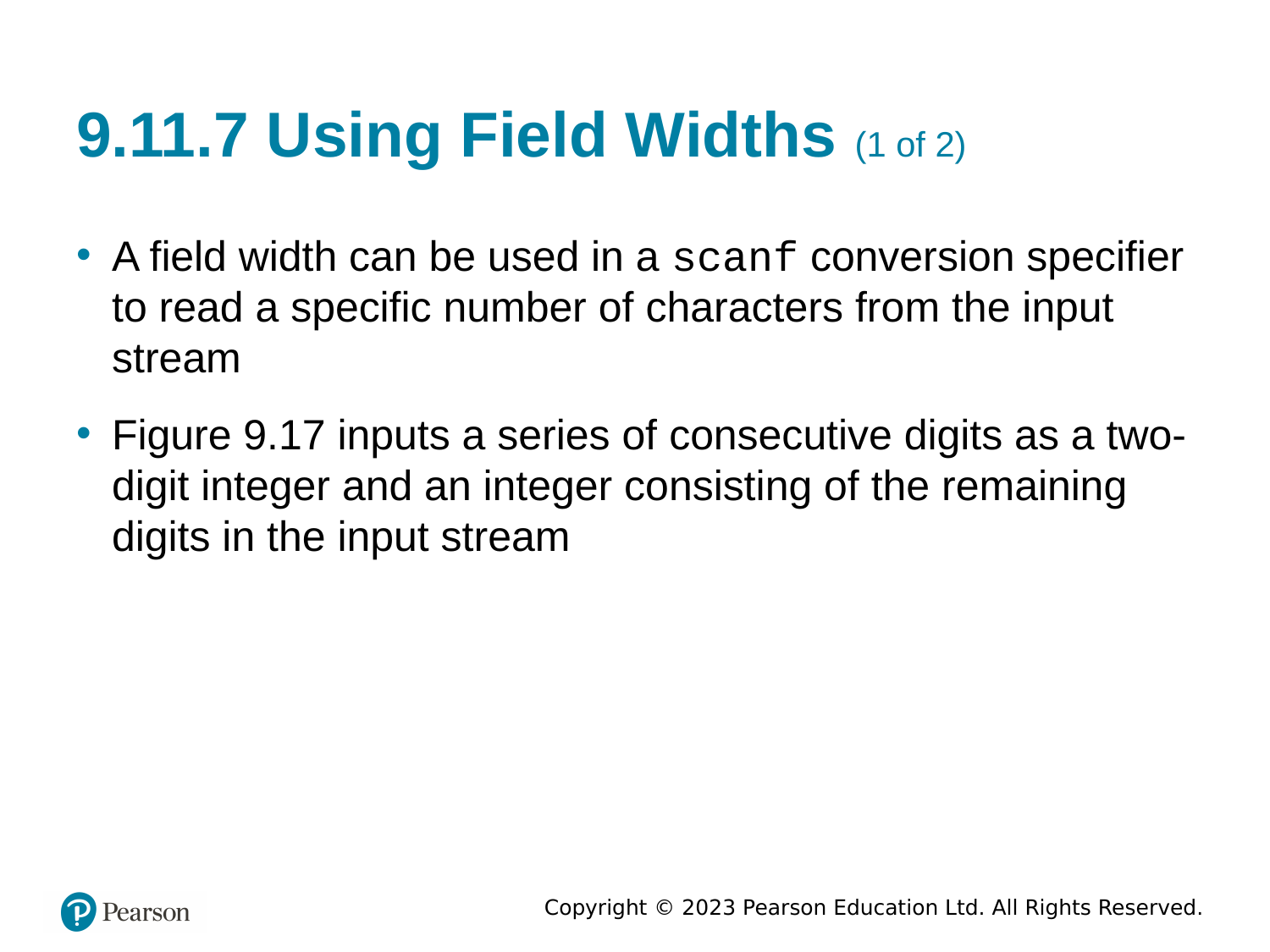

# 9.11.7 Using Field Widths (1 of 2)
A field width can be used in a scanf conversion specifier to read a specific number of characters from the input stream
Figure 9.17 inputs a series of consecutive digits as a two-digit integer and an integer consisting of the remaining digits in the input stream